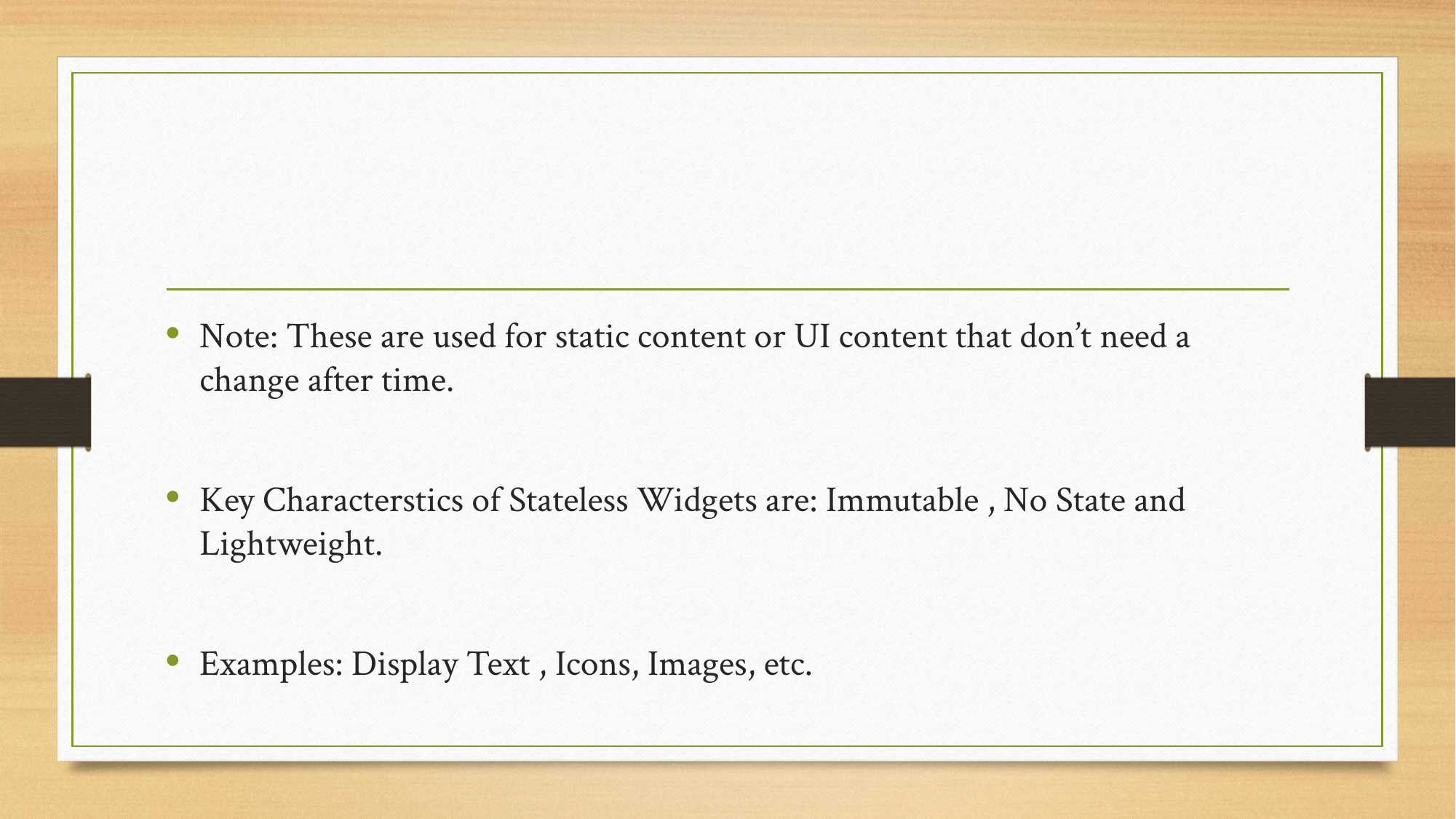

#
Note: These are used for static content or UI content that don’t need a change after time.

Key Characterstics of Stateless Widgets are: Immutable , No State and Lightweight.

Examples: Display Text , Icons, Images, etc.